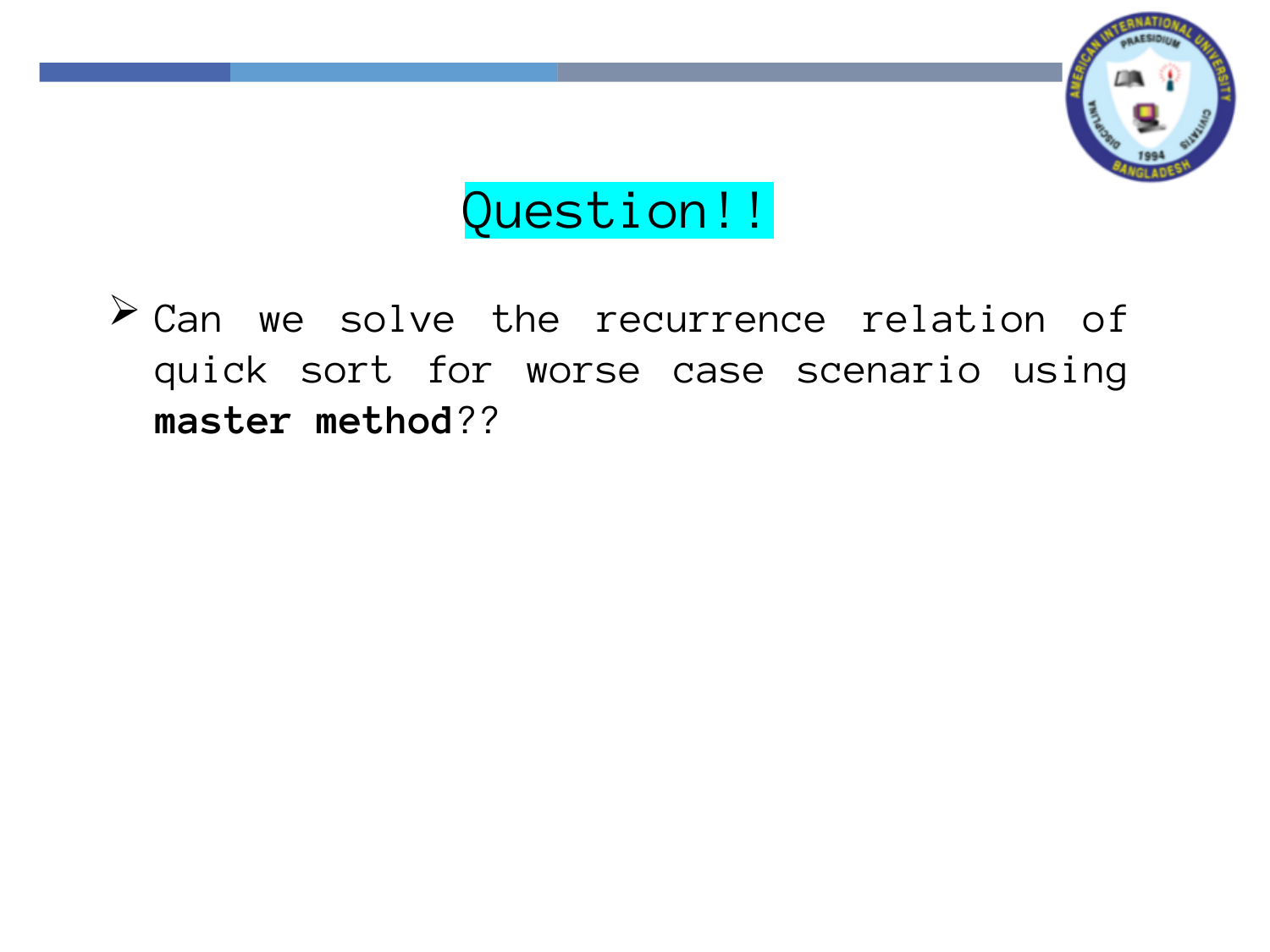

Question!!

Can we solve the recurrence relation of quick sort for worse case scenario using master method??